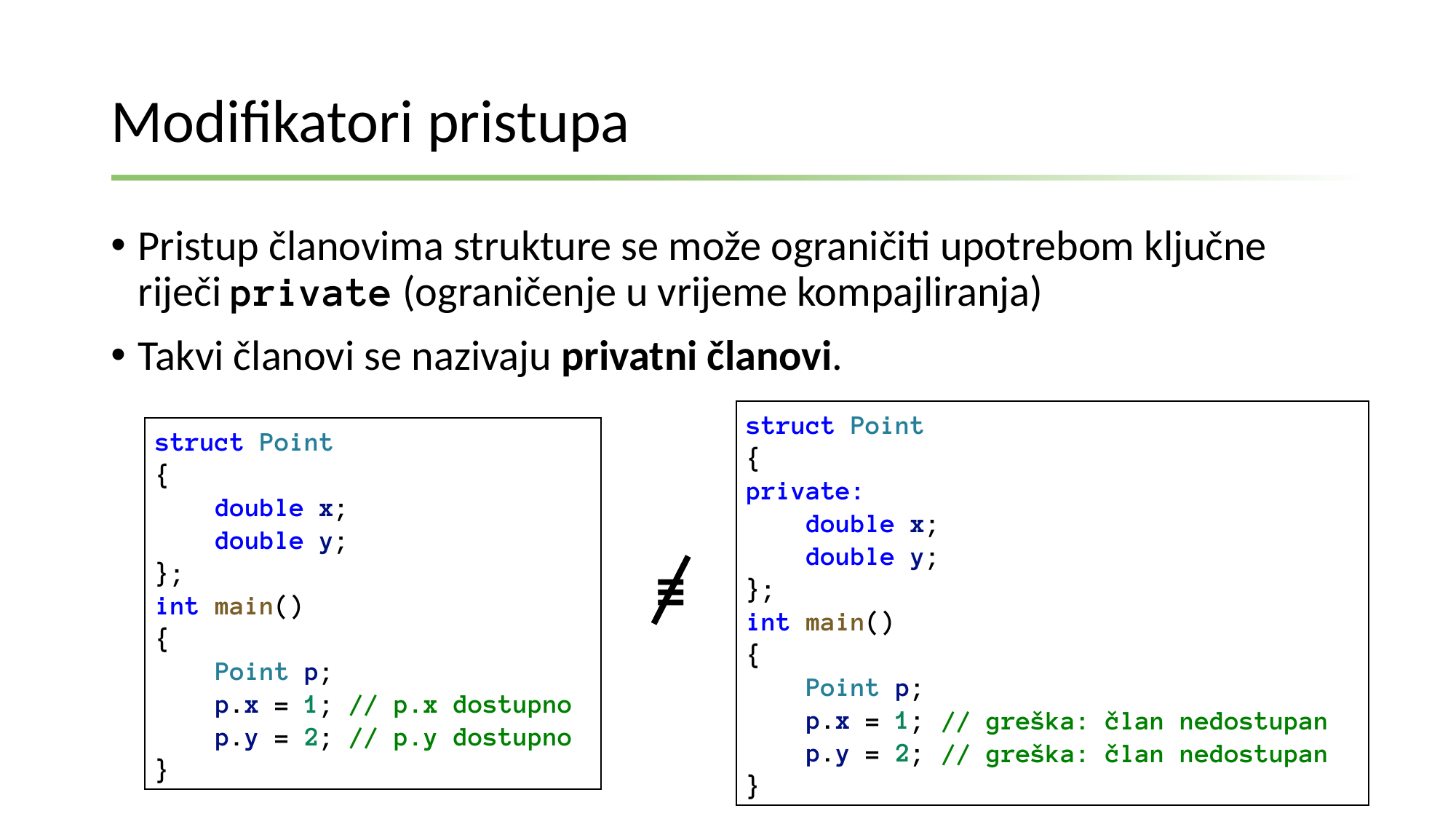

# Modifikatori pristupa
Pristup članovima strukture se može ograničiti upotrebom ključne riječi private (ograničenje u vrijeme kompajliranja)
Takvi članovi se nazivaju privatni članovi.
struct Point
{
private:
    double x;
    double y;
};
int main()
{
    Point p;
    p.x = 1;
    p.y = 2;
}
struct Point
{
    double x;
    double y;
};
int main()
{
    Point p;
    p.x = 1; // p.x dostupno
    p.y = 2; // p.y dostupno
}
≡

// greška: član nedostupan
// greška: član nedostupan